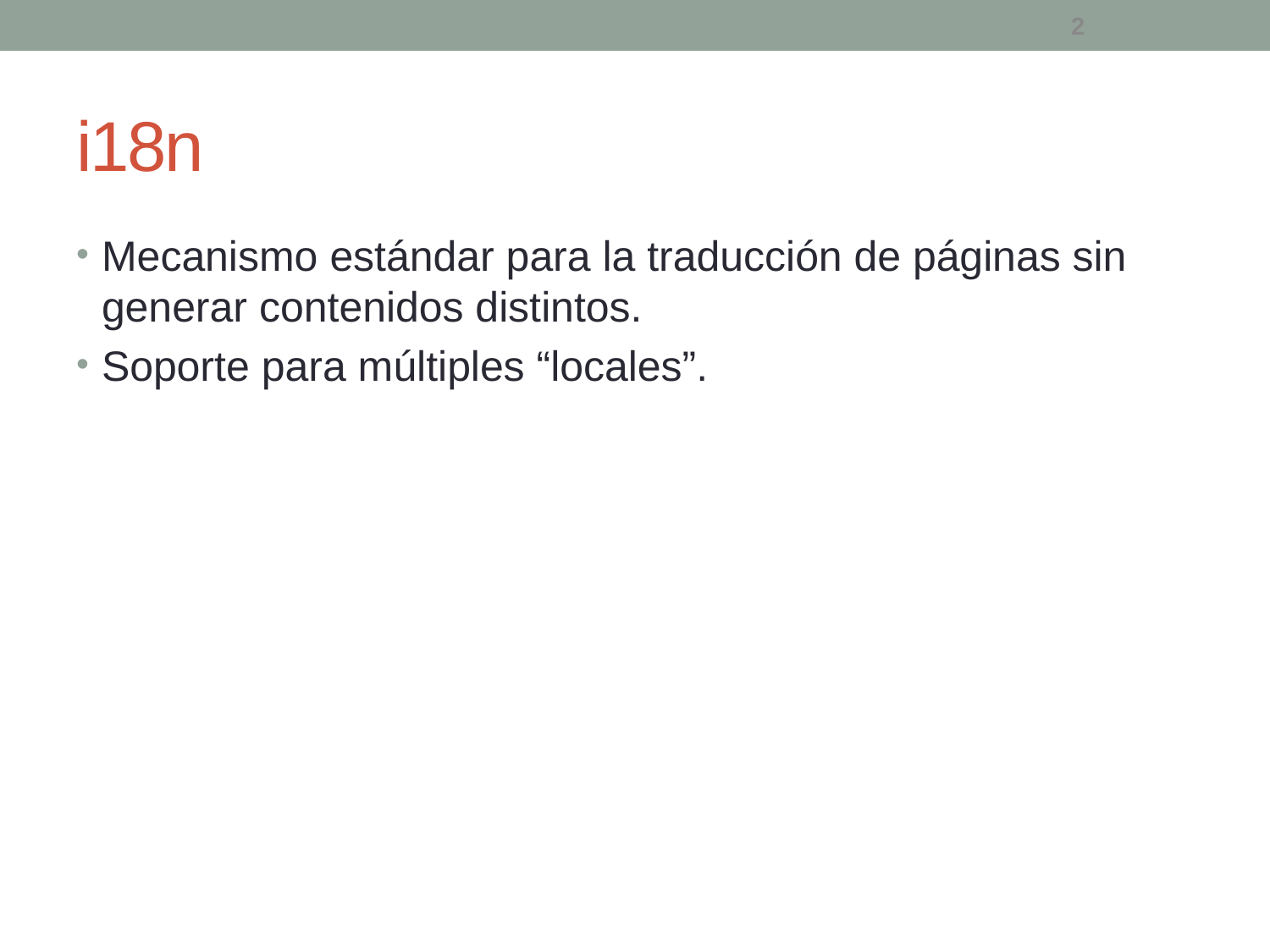

2
# i18n
Mecanismo estándar para la traducción de páginas sin generar contenidos distintos.
Soporte para múltiples “locales”.